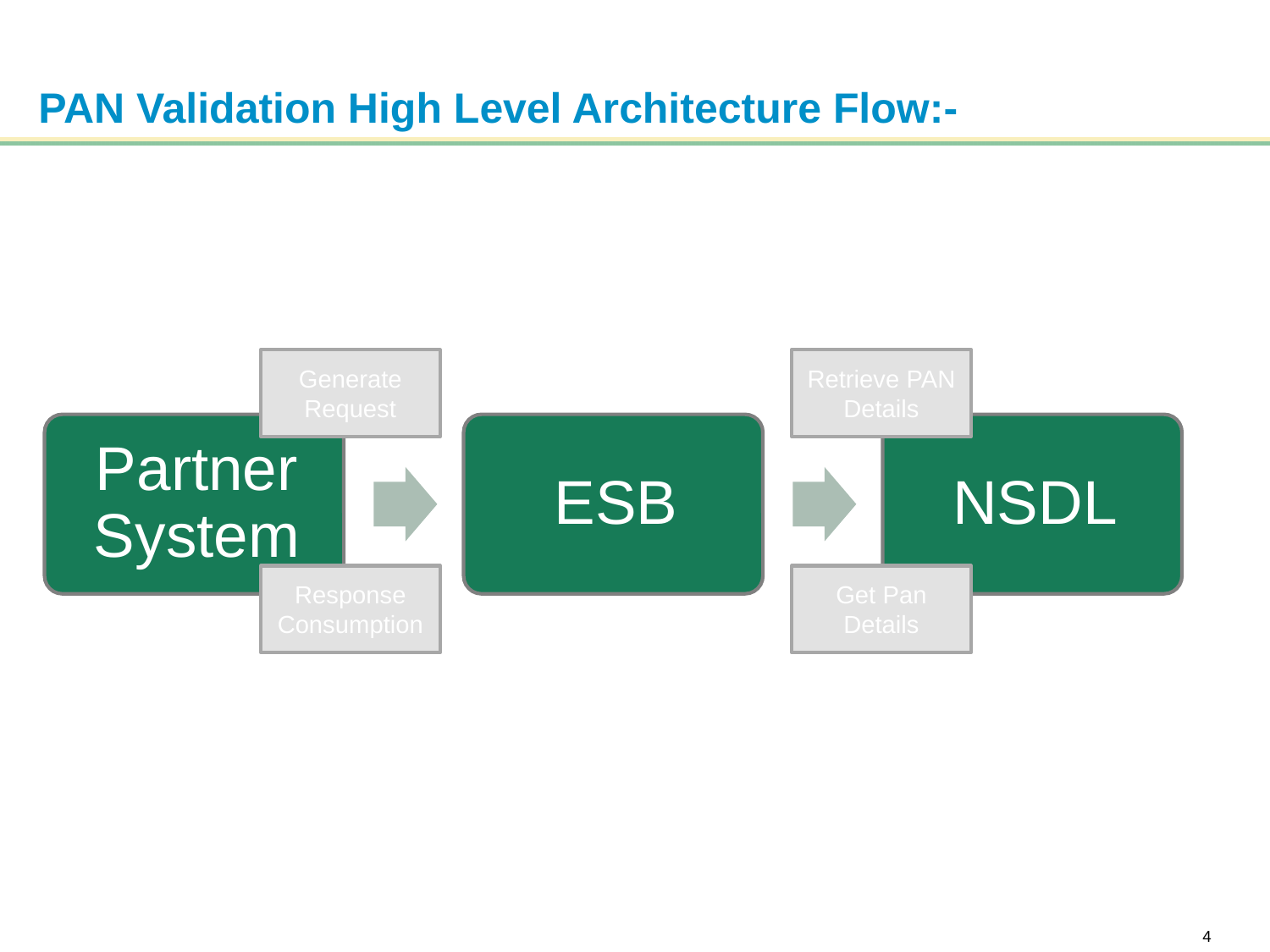

# PAN Validation High Level Architecture Flow:-
Partner System

ESB

NSDL
Retrieve PAN Details
Generate Request
Get Pan Details
Response Consumption